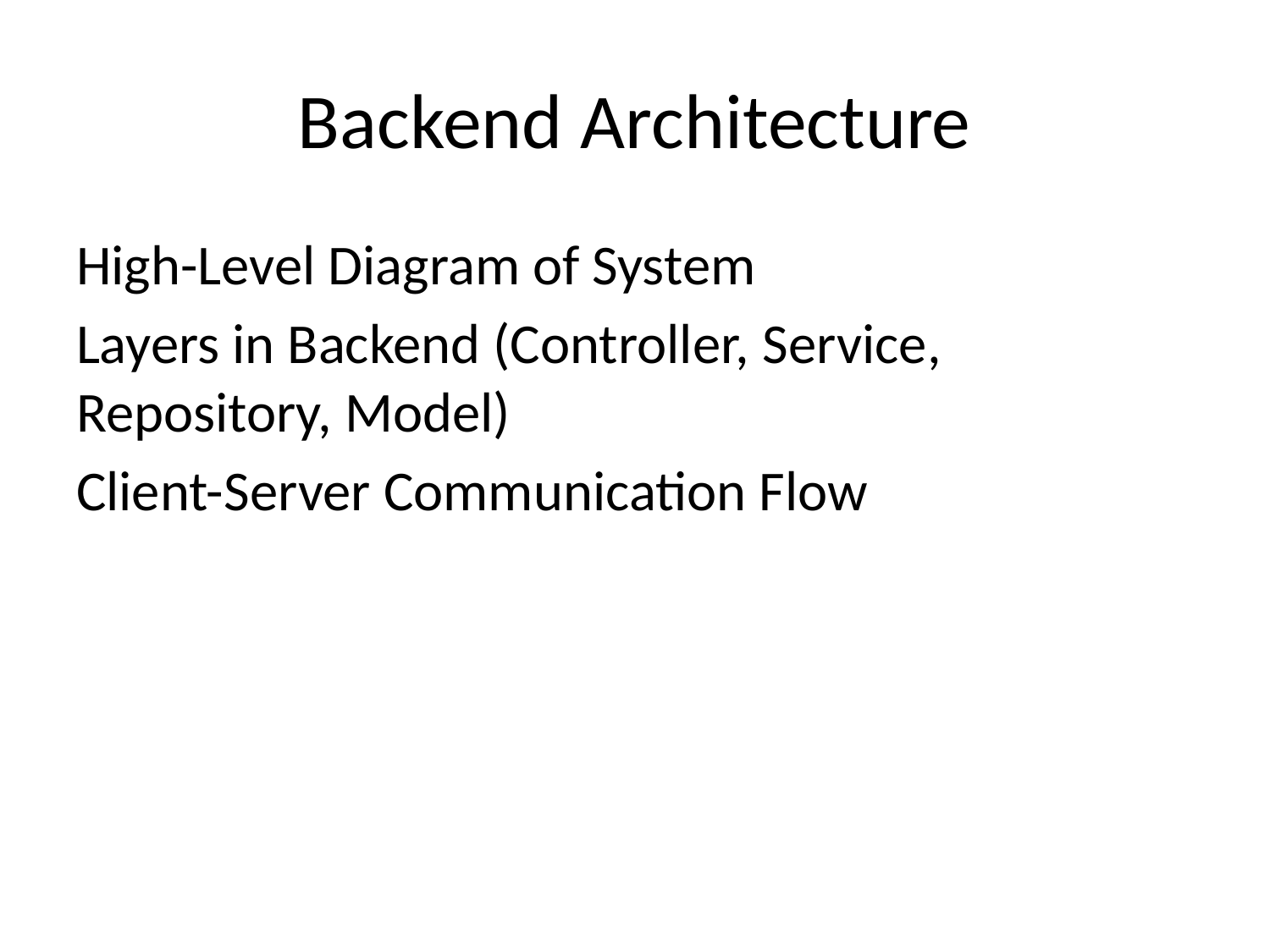

# Backend Architecture
High-Level Diagram of System
Layers in Backend (Controller, Service, Repository, Model)
Client-Server Communication Flow